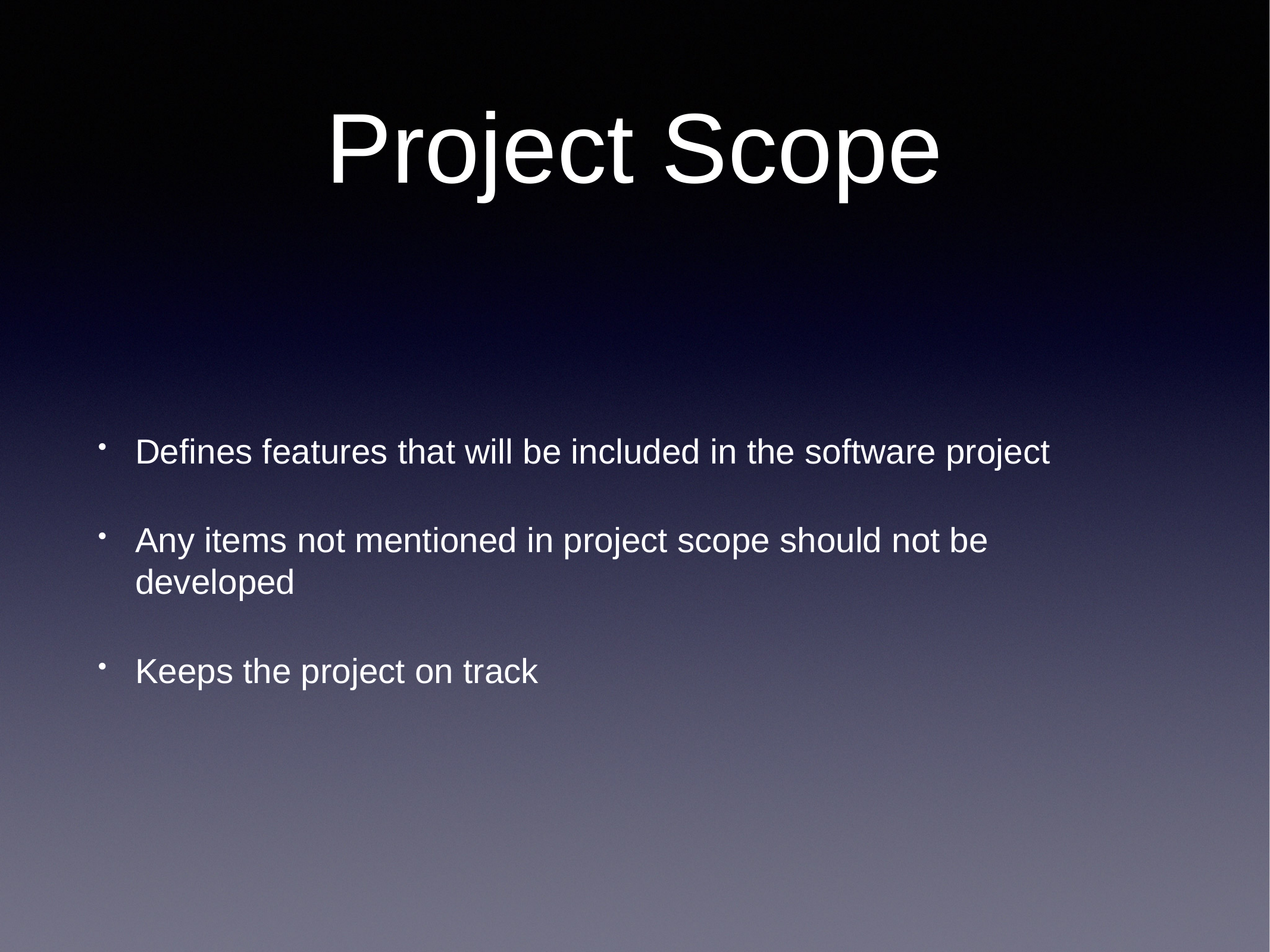

# Project Scope
Defines features that will be included in the software project
Any items not mentioned in project scope should not be developed
Keeps the project on track